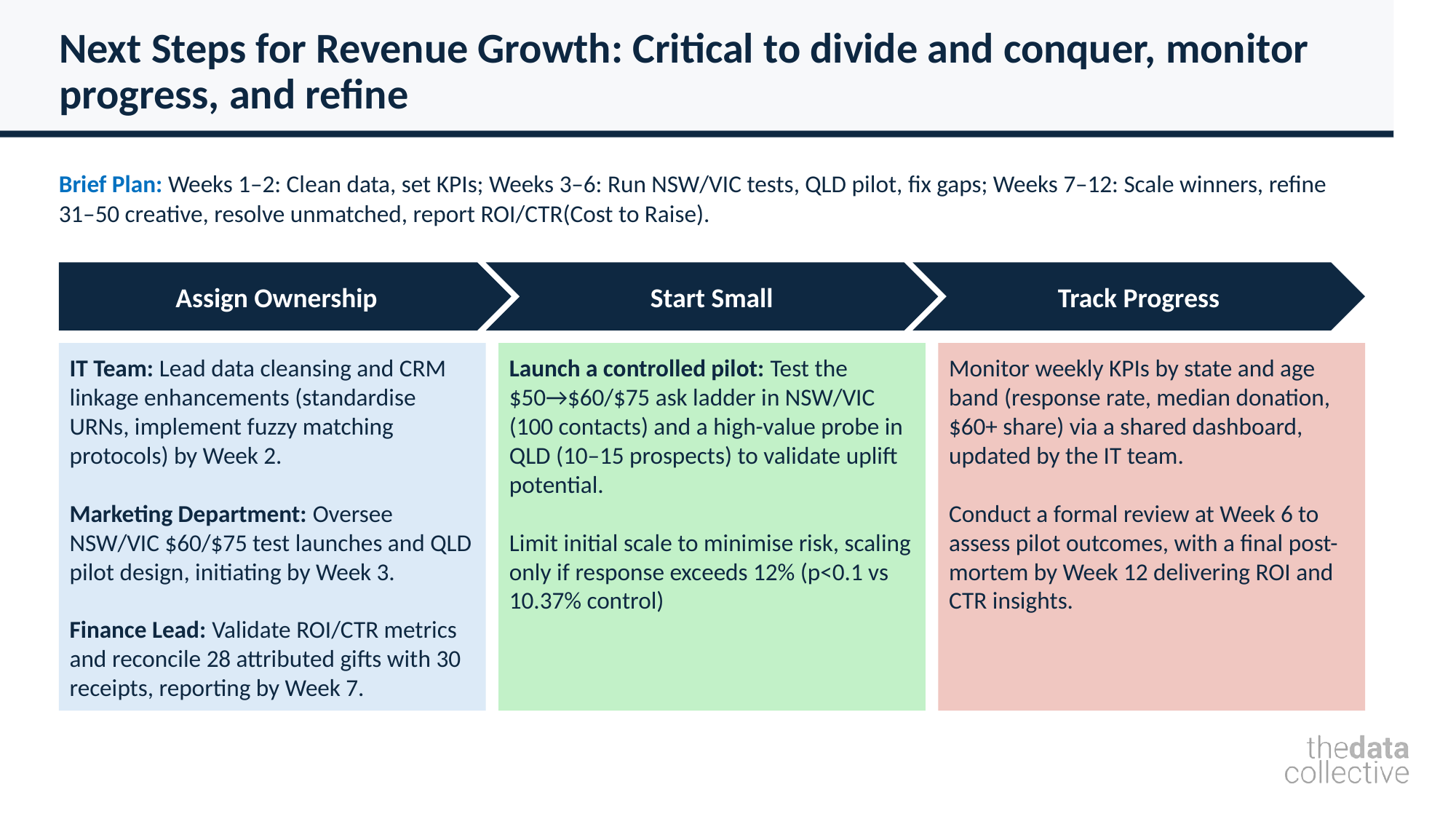

# Next Steps for Revenue Growth: Critical to divide and conquer, monitor progress, and refine
Brief Plan: Weeks 1–2: Clean data, set KPIs; Weeks 3–6: Run NSW/VIC tests, QLD pilot, fix gaps; Weeks 7–12: Scale winners, refine 31–50 creative, resolve unmatched, report ROI/CTR(Cost to Raise).
Track Progress
Start Small
Assign Ownership

IT Team: Lead data cleansing and CRM linkage enhancements (standardise URNs, implement fuzzy matching protocols) by Week 2.

Marketing Department: Oversee NSW/VIC $60/$75 test launches and QLD pilot design, initiating by Week 3.

Finance Lead: Validate ROI/CTR metrics and reconcile 28 attributed gifts with 30 receipts, reporting by Week 7.

Launch a controlled pilot: Test the $50→$60/$75 ask ladder in NSW/VIC (100 contacts) and a high-value probe in QLD (10–15 prospects) to validate uplift potential.

Limit initial scale to minimise risk, scaling only if response exceeds 12% (p<0.1 vs 10.37% control)

Monitor weekly KPIs by state and age band (response rate, median donation, $60+ share) via a shared dashboard, updated by the IT team.

Conduct a formal review at Week 6 to assess pilot outcomes, with a final post-mortem by Week 12 delivering ROI and CTR insights.